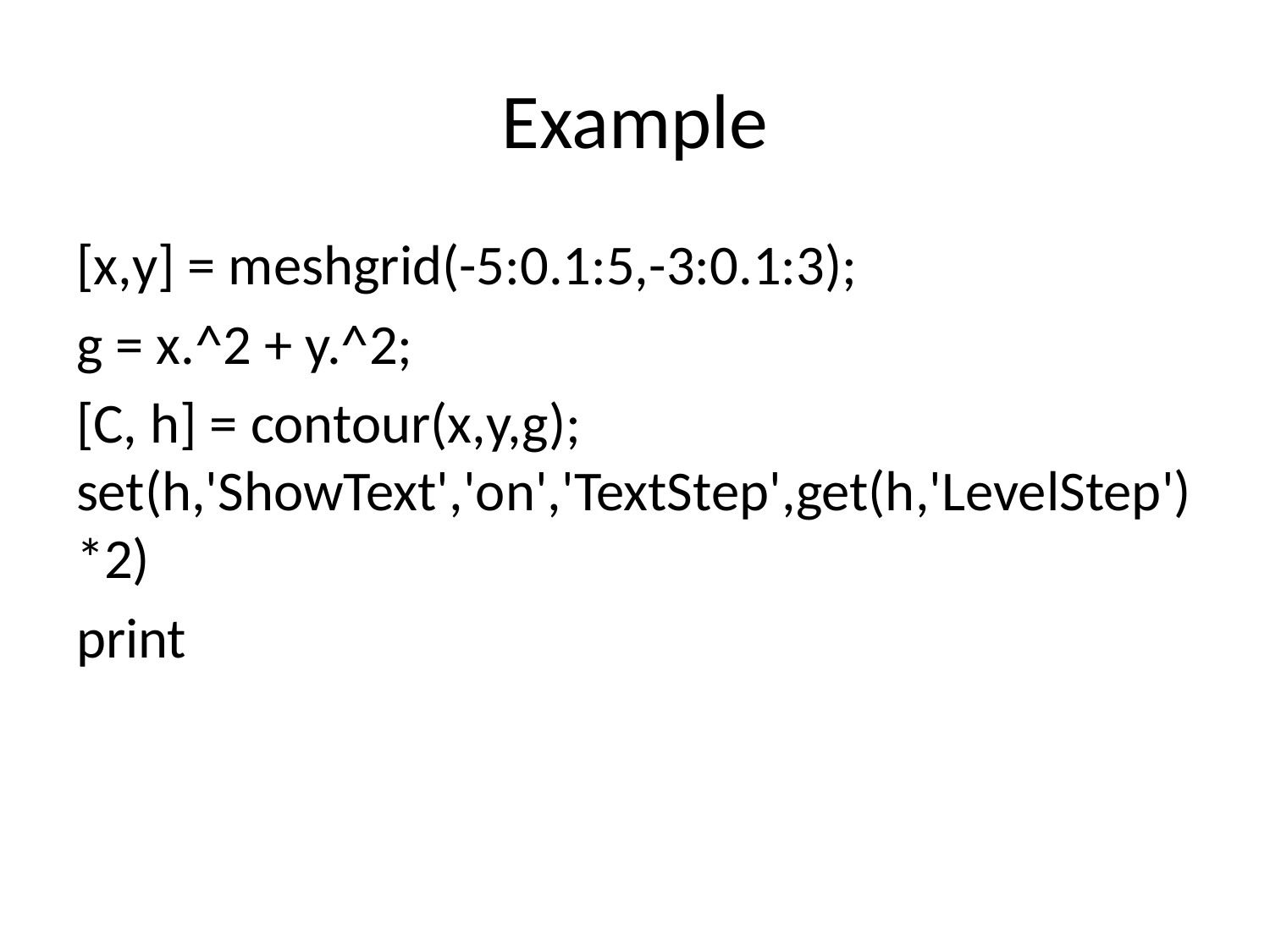

# Example
[x,y] = meshgrid(-5:0.1:5,-3:0.1:3);
g = x.^2 + y.^2;
[C, h] = contour(x,y,g); set(h,'ShowText','on','TextStep',get(h,'LevelStep')*2)
print